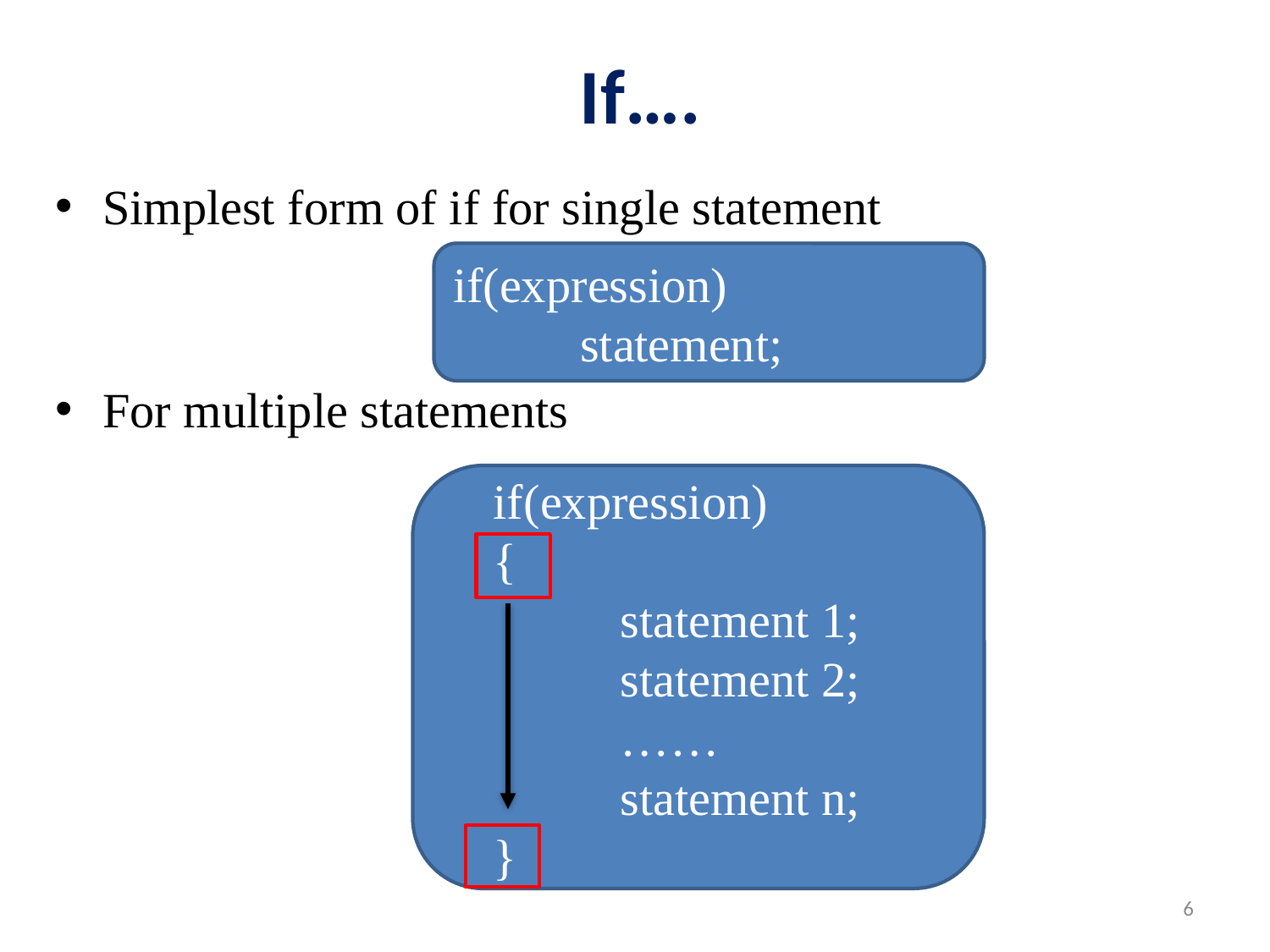

# If….
Simplest form of if for single statement

For multiple statements

if(expression)
	statement;
if(expression)
{
	statement 1;
	statement 2;
	……
	statement n;
}

6